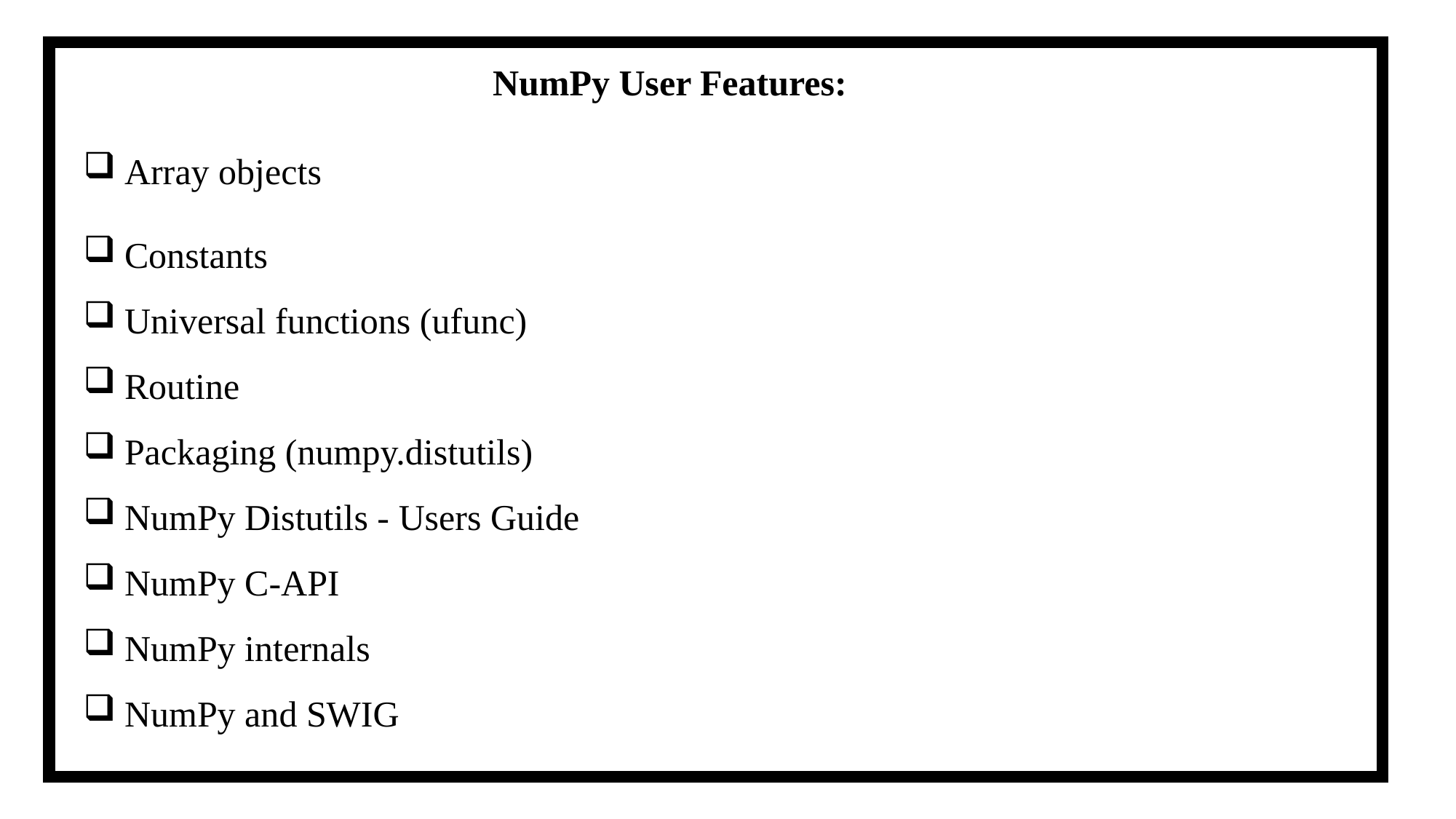

NumPy User Features:
Array objects
Constants
Universal functions (ufunc)
Routine
Packaging (numpy.distutils)
NumPy Distutils - Users Guide
NumPy C-API
NumPy internals
NumPy and SWIG